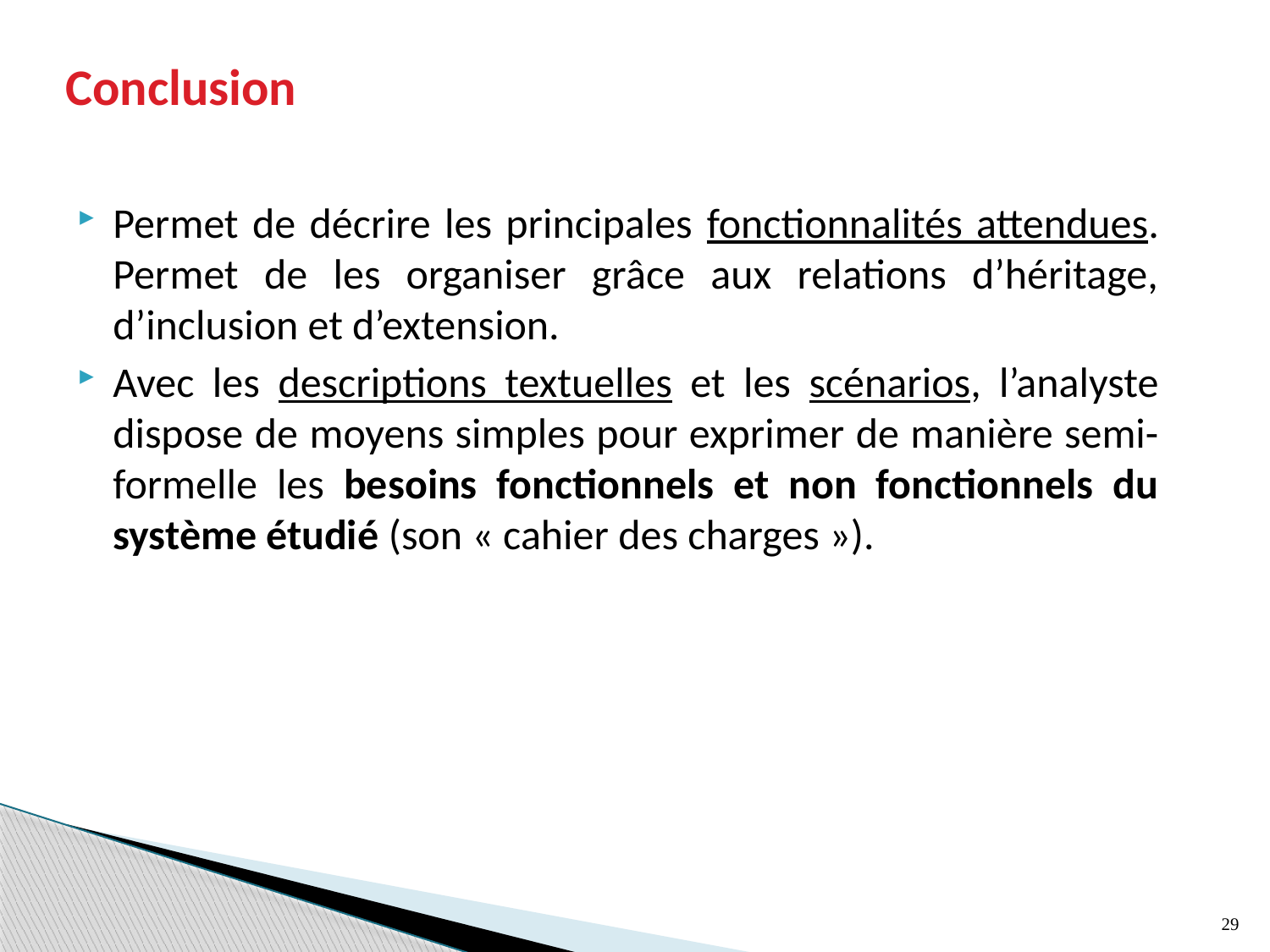

# Conclusion
Permet de décrire les principales fonctionnalités attendues. Permet de les organiser grâce aux relations d’héritage, d’inclusion et d’extension.
Avec les descriptions textuelles et les scénarios, l’analyste dispose de moyens simples pour exprimer de manière semi-formelle les besoins fonctionnels et non fonctionnels du système étudié (son « cahier des charges »).
29